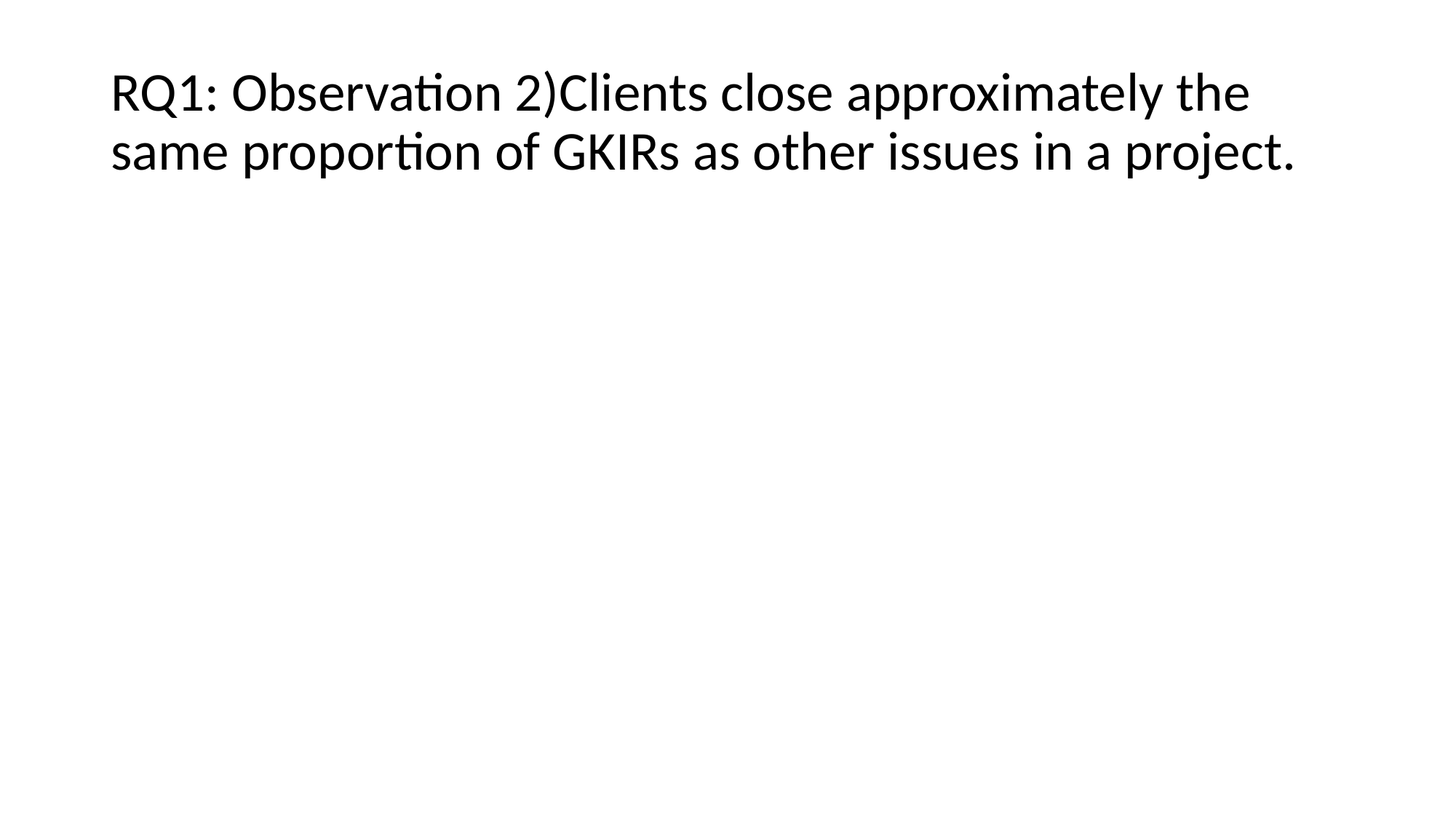

# RQ1: Observation 2)Clients close approximately the same proportion of GKIRs as other issues in a project.